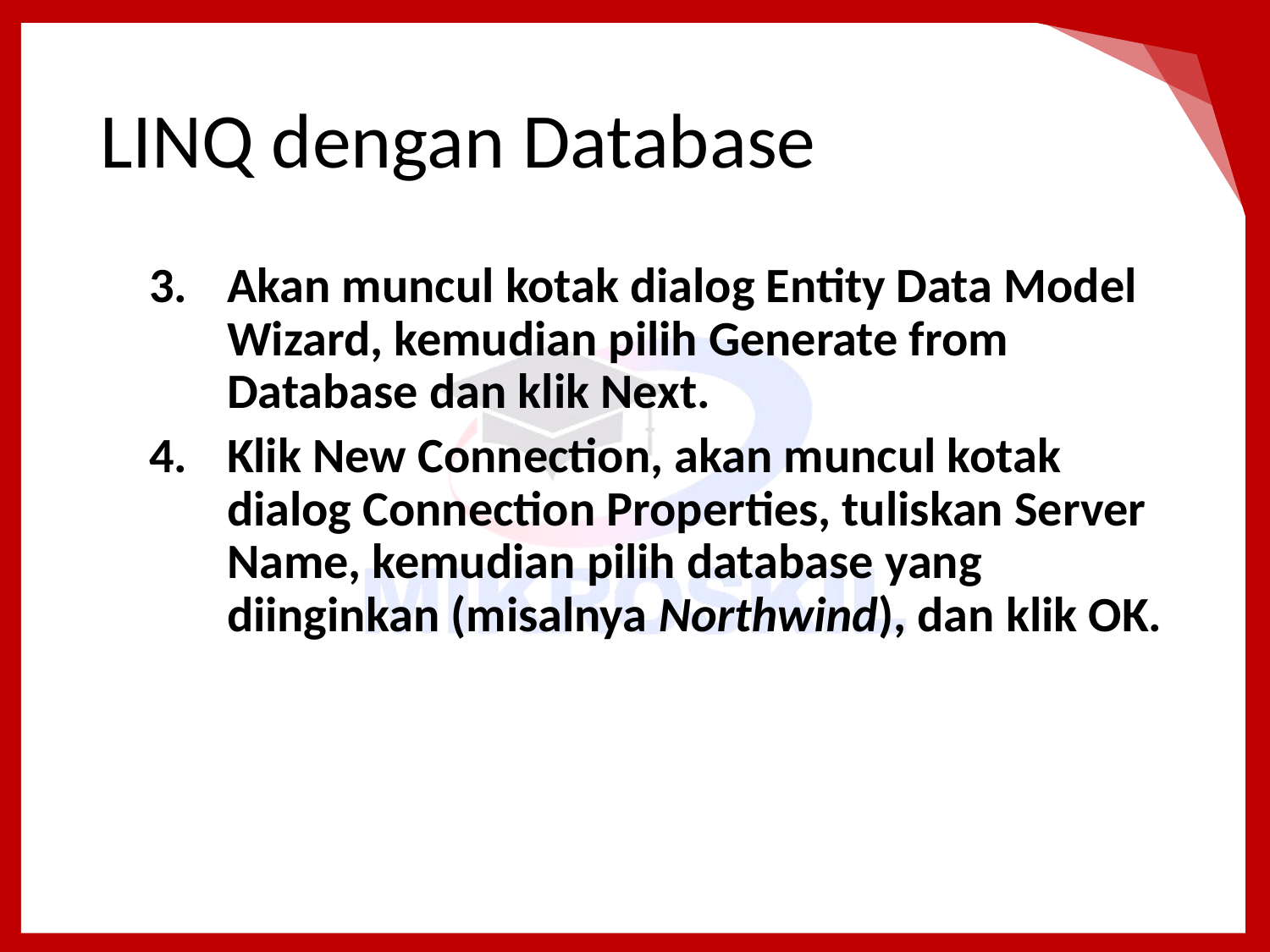

# LINQ dengan Database
Akan muncul kotak dialog Entity Data Model Wizard, kemudian pilih Generate from Database dan klik Next.
Klik New Connection, akan muncul kotak dialog Connection Properties, tuliskan Server Name, kemudian pilih database yang diinginkan (misalnya Northwind), dan klik OK.